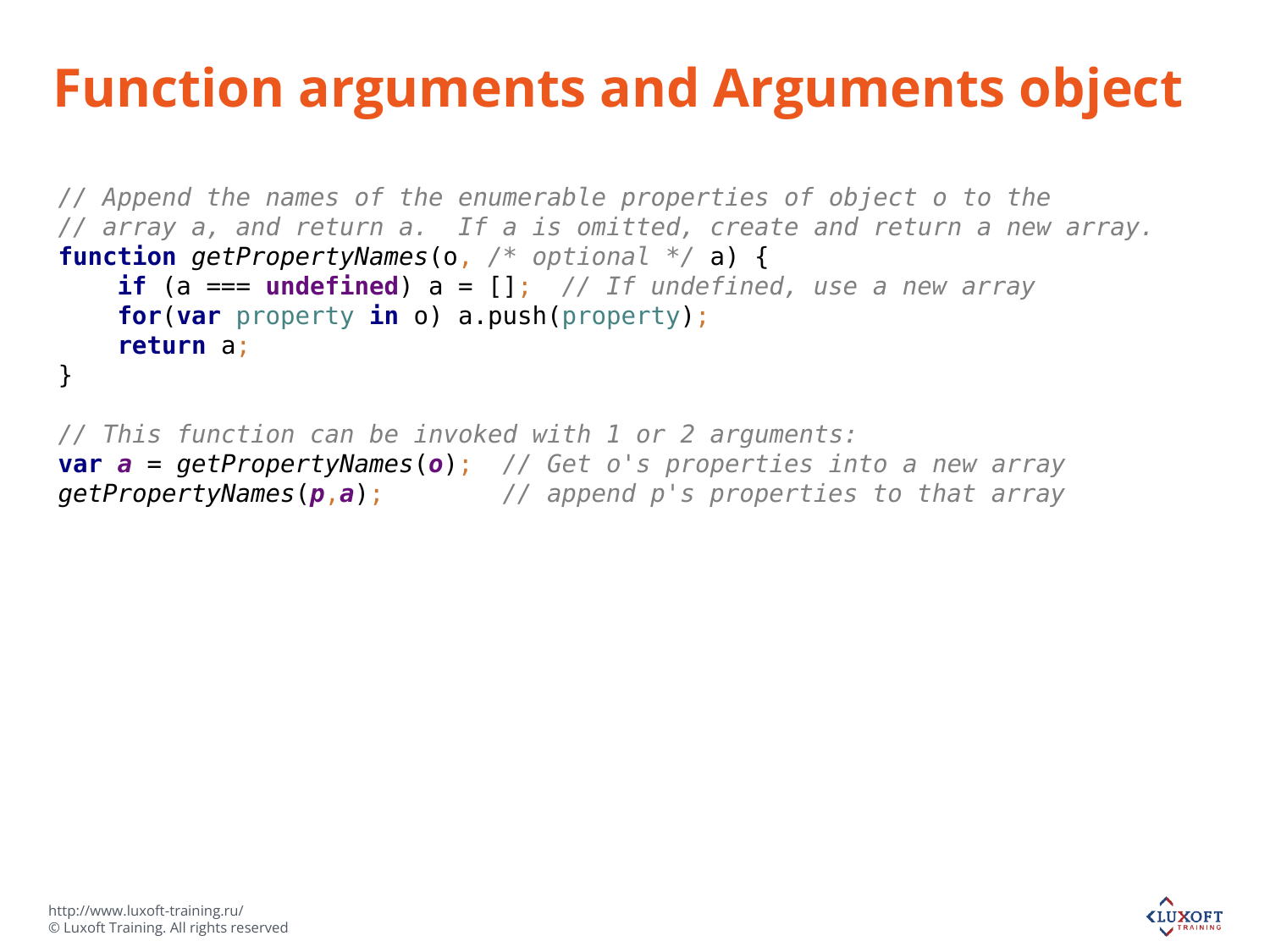

# Function arguments and Arguments object

// Append the names of the enumerable properties of object o to the
// array a, and return a.  If a is omitted, create and return a new array.
function getPropertyNames(o, /* optional */ a) {
    if (a === undefined) a = [];  // If undefined, use a new array
    for(var property in o) a.push(property);
    return a;
}
// This function can be invoked with 1 or 2 arguments:
var a = getPropertyNames(o);  // Get o's properties into a new array
getPropertyNames(p,a);        // append p's properties to that array